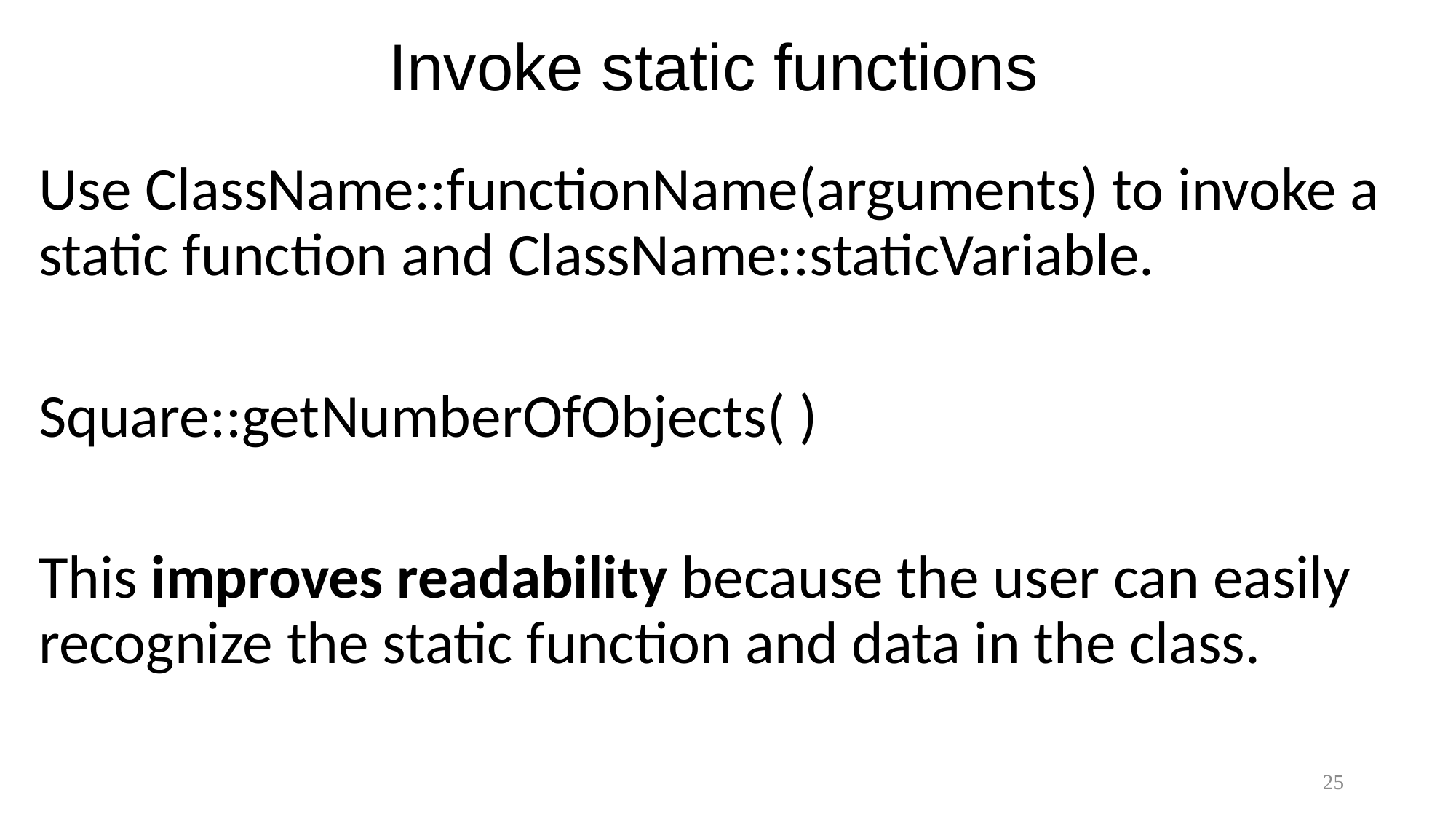

# Invoke static functions
Use ClassName::functionName(arguments) to invoke a static function and ClassName::staticVariable.

Square::getNumberOfObjects( )

This improves readability because the user can easily recognize the static function and data in the class.
25